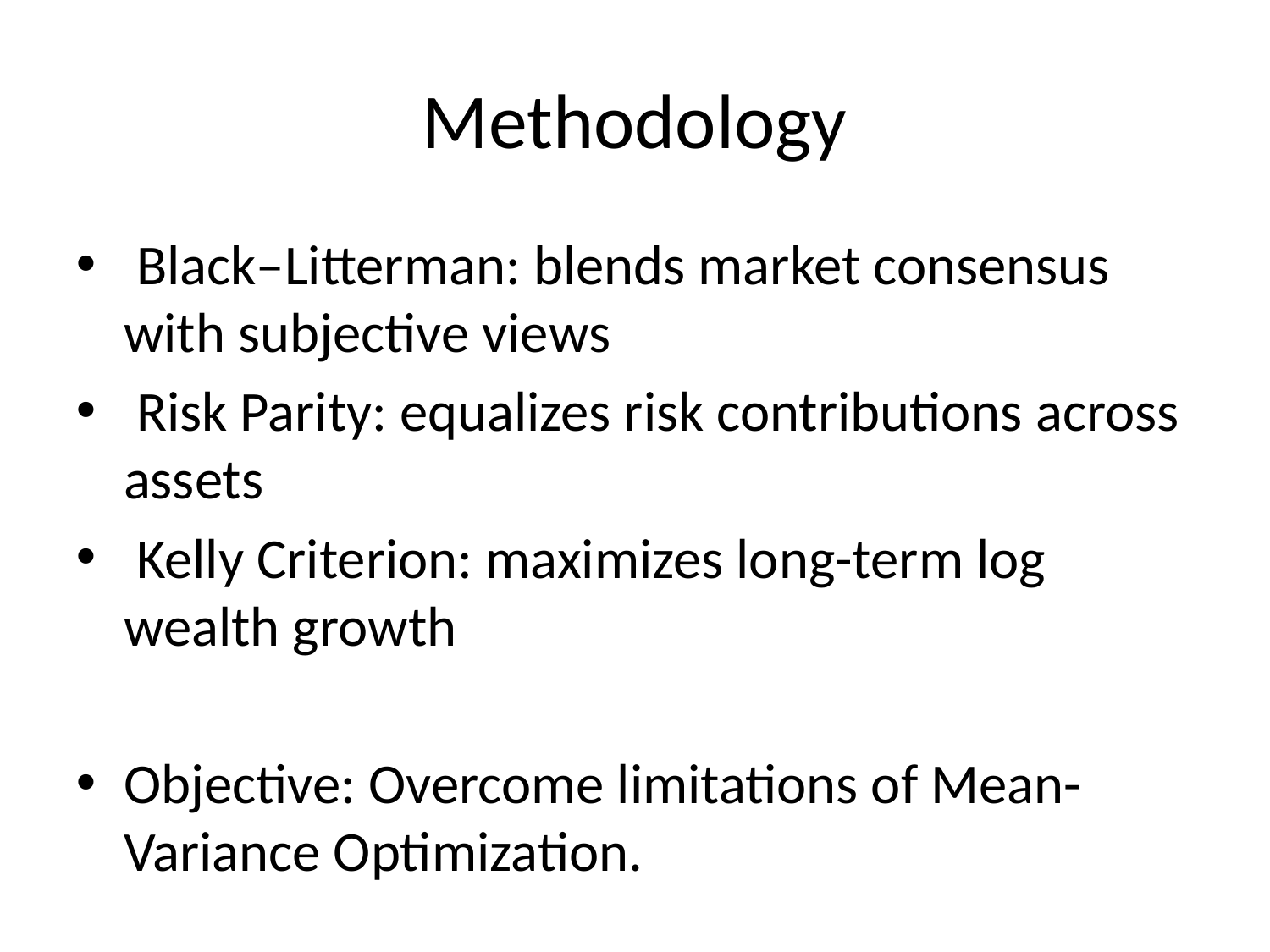

# Methodology
 Black–Litterman: blends market consensus with subjective views
 Risk Parity: equalizes risk contributions across assets
 Kelly Criterion: maximizes long-term log wealth growth

Objective: Overcome limitations of Mean-Variance Optimization.